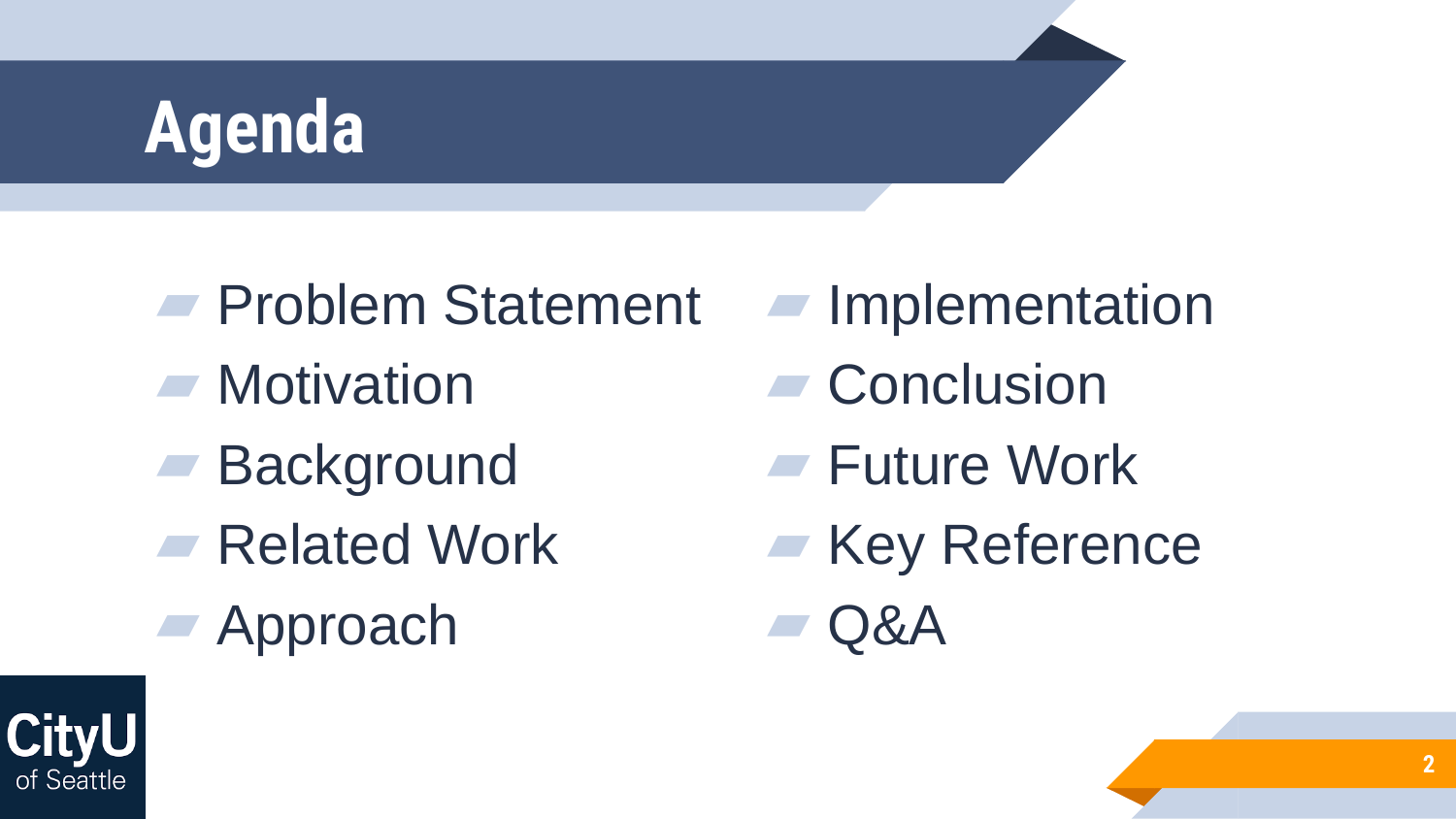

# Agenda
Problem Statement
Motivation
Background
Related Work
Approach
Implementation
Conclusion
Future Work
Key Reference
Q&A
2